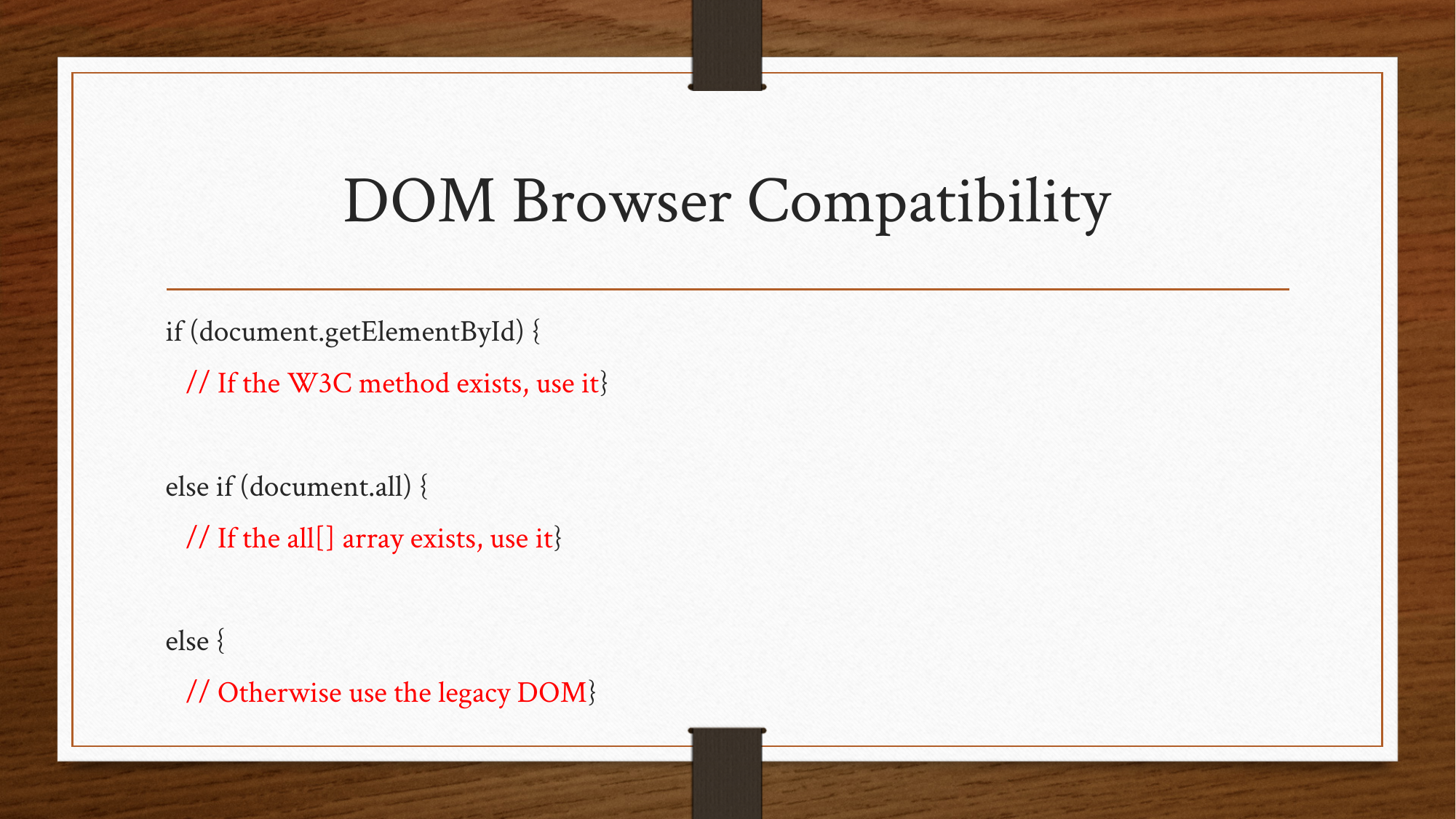

# DOM Browser Compatibility
if (document.getElementById) {
   // If the W3C method exists, use it}

else if (document.all) {
   // If the all[] array exists, use it}

else {
   // Otherwise use the legacy DOM}